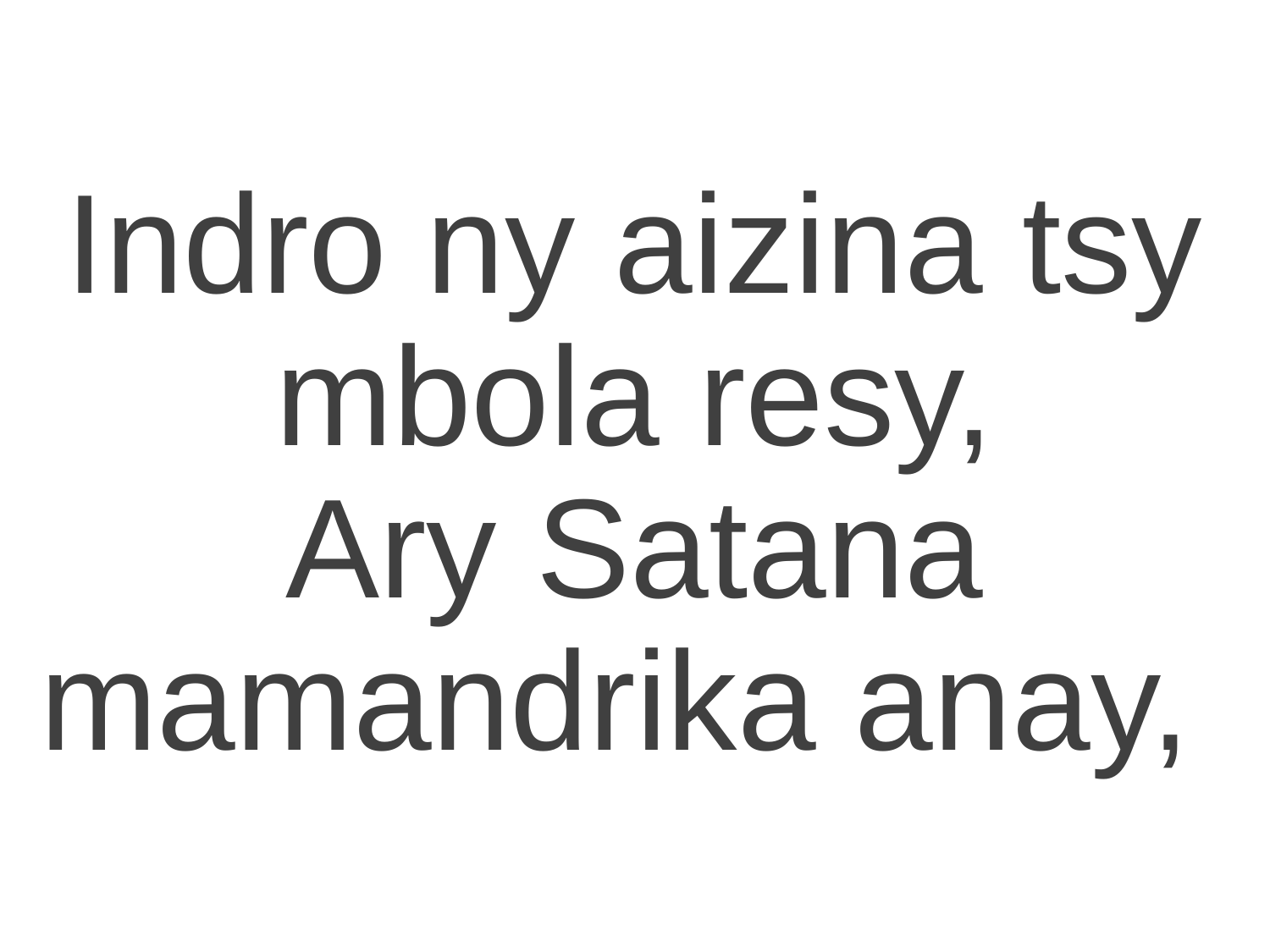

Indro ny aizina tsy mbola resy,
Ary Satana mamandrika anay,